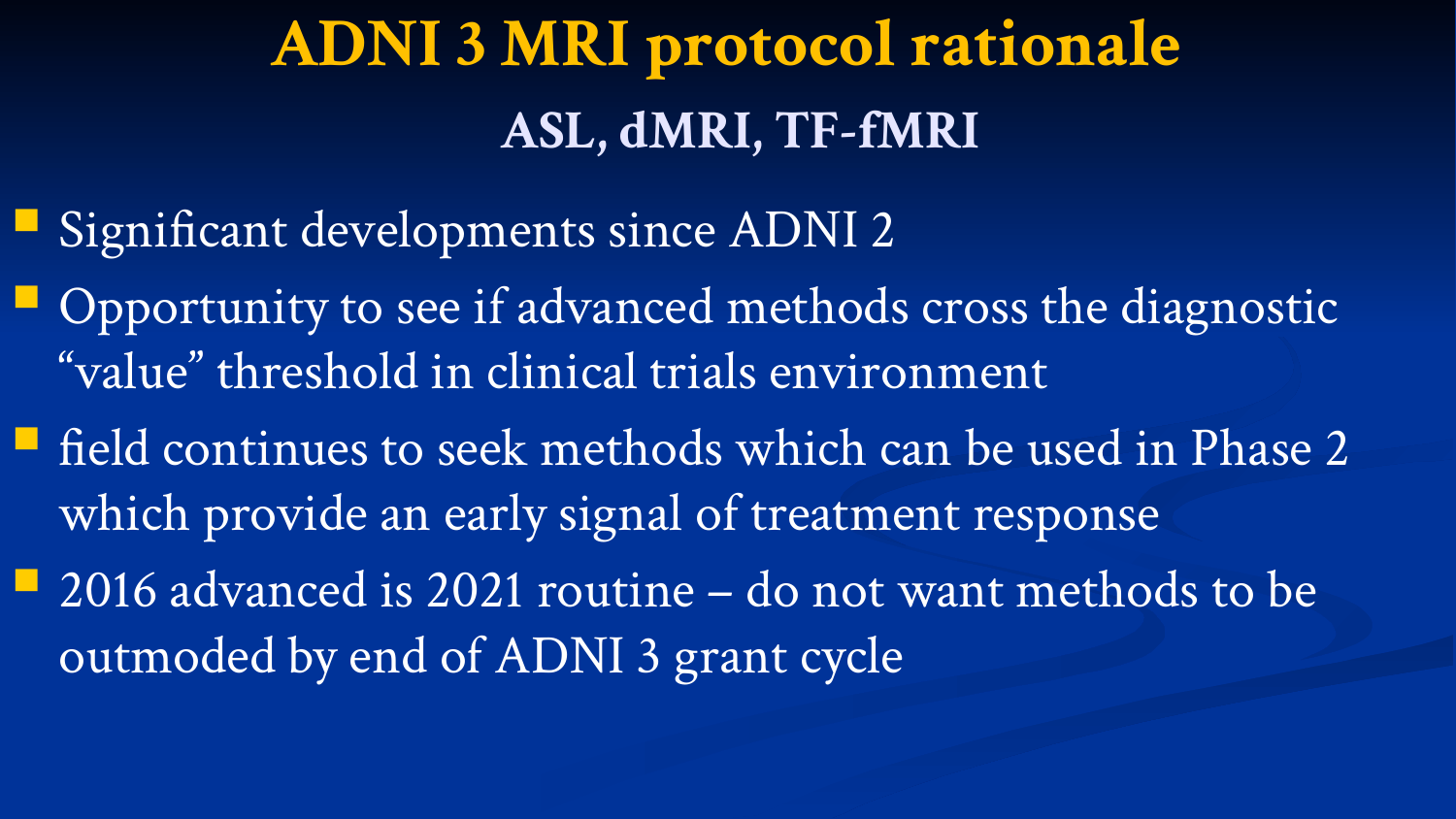

# ADNI 3 MRI protocol rationale ASL, dMRI, TF-fMRI
Significant developments since ADNI 2
Opportunity to see if advanced methods cross the diagnostic  “value” threshold in clinical trials environment
field continues to seek methods which can be used in Phase 2 which provide an early signal of treatment response
2016 advanced is 2021 routine – do not want methods to be outmoded by end of ADNI 3 grant cycle